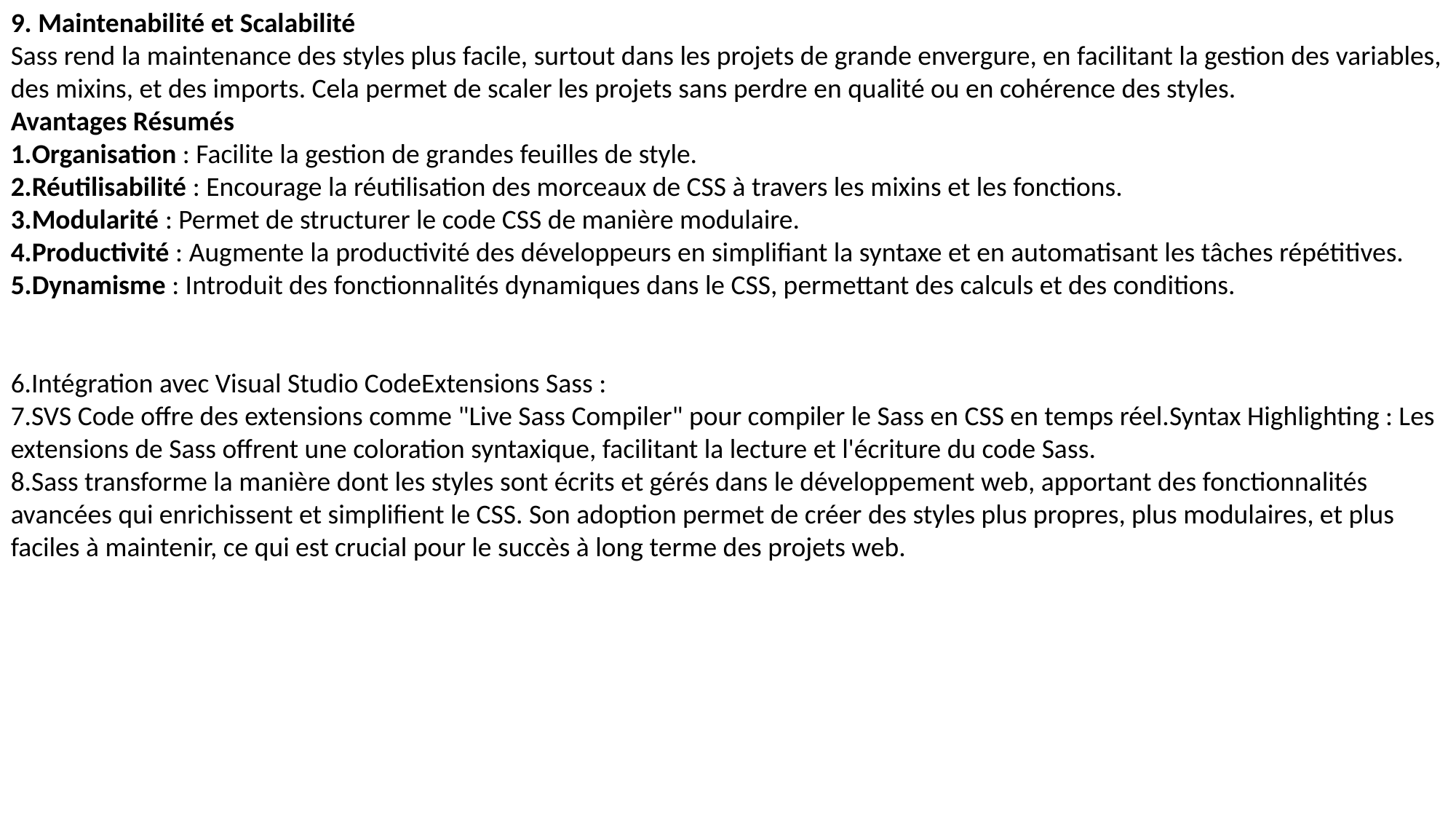

9. Maintenabilité et Scalabilité
Sass rend la maintenance des styles plus facile, surtout dans les projets de grande envergure, en facilitant la gestion des variables, des mixins, et des imports. Cela permet de scaler les projets sans perdre en qualité ou en cohérence des styles.
Avantages Résumés
Organisation : Facilite la gestion de grandes feuilles de style.
Réutilisabilité : Encourage la réutilisation des morceaux de CSS à travers les mixins et les fonctions.
Modularité : Permet de structurer le code CSS de manière modulaire.
Productivité : Augmente la productivité des développeurs en simplifiant la syntaxe et en automatisant les tâches répétitives.
Dynamisme : Introduit des fonctionnalités dynamiques dans le CSS, permettant des calculs et des conditions.

Intégration avec Visual Studio CodeExtensions Sass :
SVS Code offre des extensions comme "Live Sass Compiler" pour compiler le Sass en CSS en temps réel.Syntax Highlighting : Les extensions de Sass offrent une coloration syntaxique, facilitant la lecture et l'écriture du code Sass.
Sass transforme la manière dont les styles sont écrits et gérés dans le développement web, apportant des fonctionnalités avancées qui enrichissent et simplifient le CSS. Son adoption permet de créer des styles plus propres, plus modulaires, et plus faciles à maintenir, ce qui est crucial pour le succès à long terme des projets web.